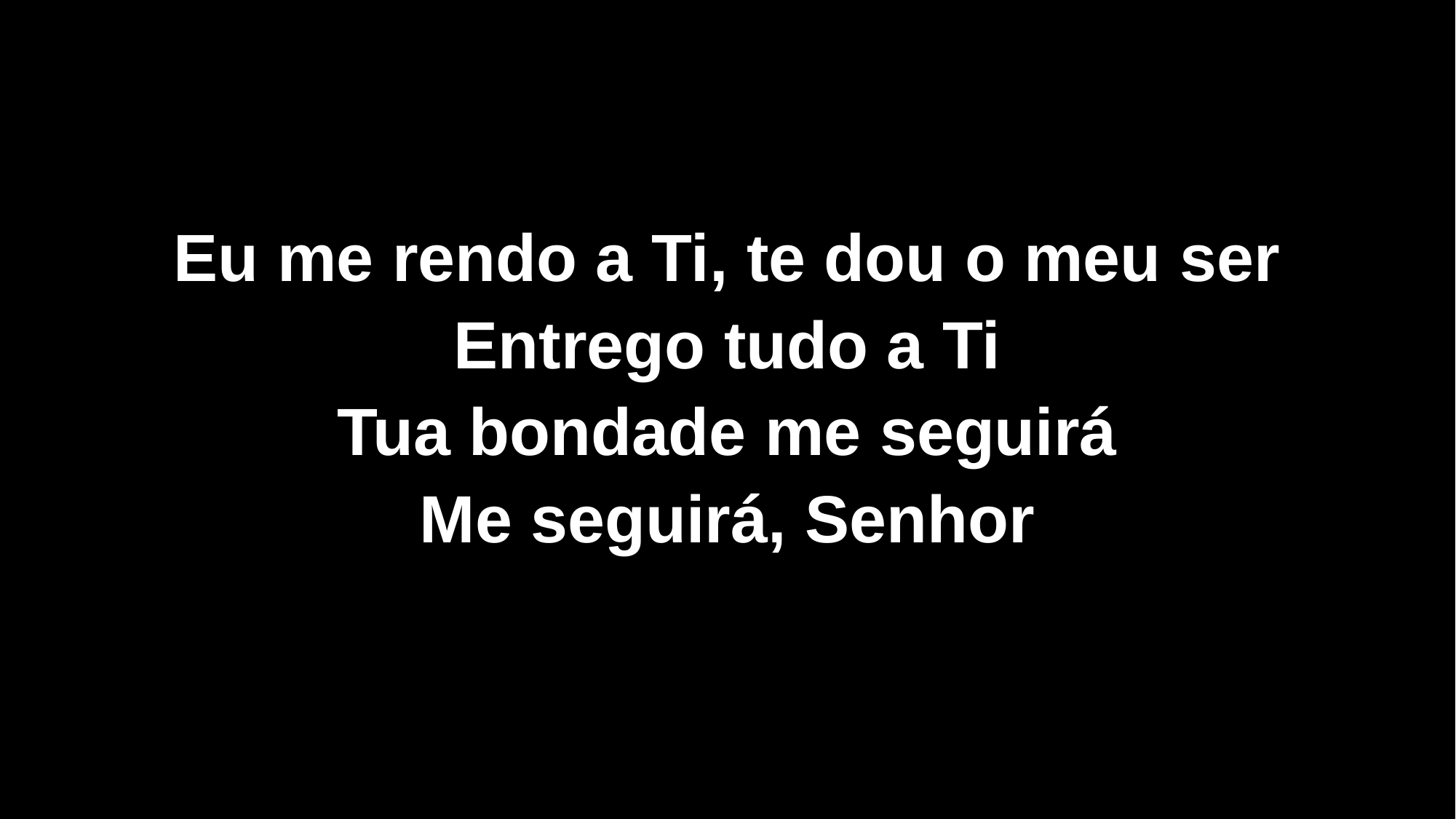

Eu me rendo a Ti, te dou o meu ser
Entrego tudo a Ti
Tua bondade me seguirá
Me seguirá, Senhor